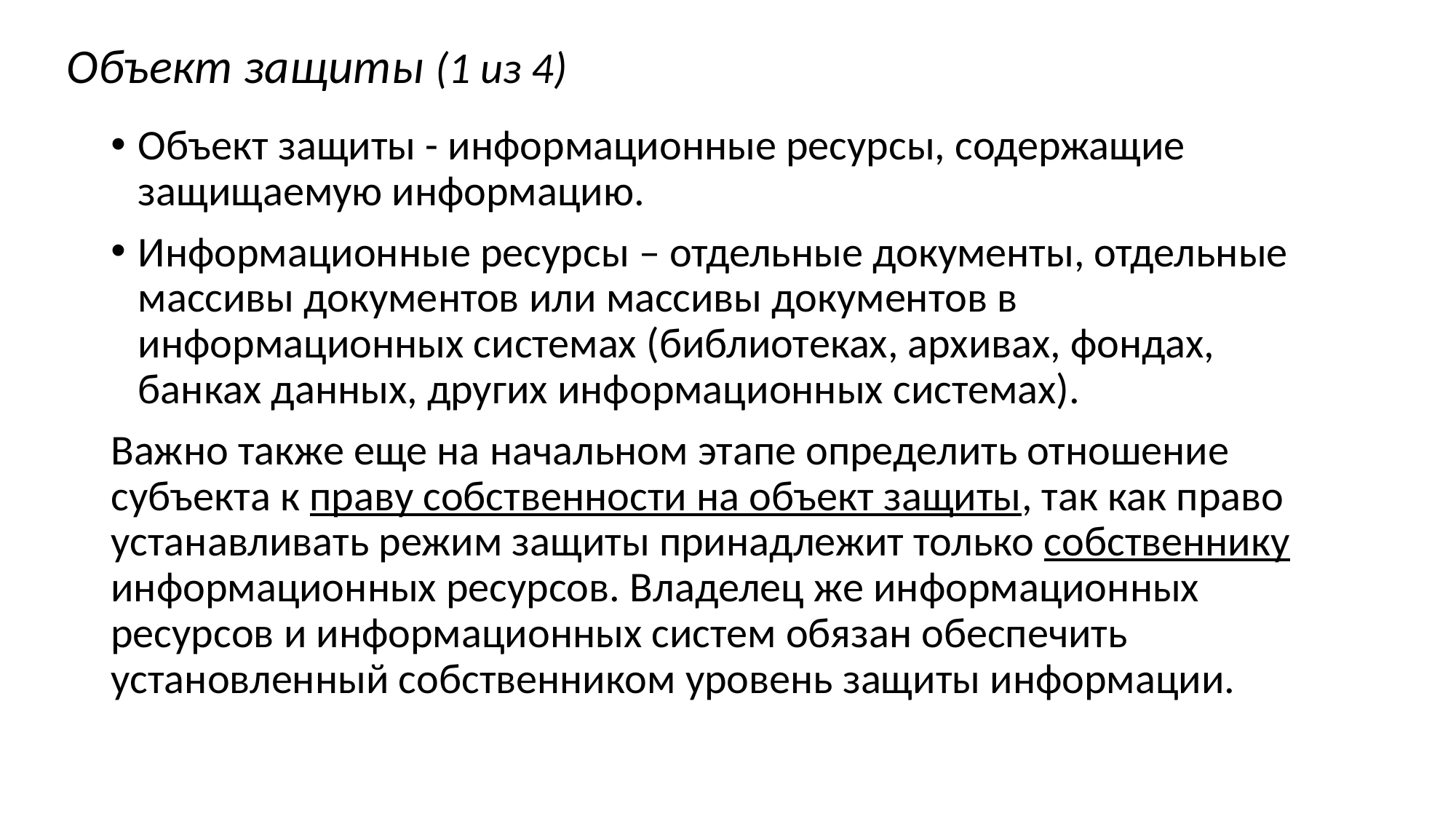

# Объект защиты (1 из 4)
Объект защиты - информационные ресурсы, содержащие защищаемую информацию.
Информационные ресурсы – отдельные документы, отдельные массивы документов или массивы документов в информационных системах (библиотеках, архивах, фондах, банках данных, других информационных системах).
Важно также еще на начальном этапе определить отношение субъекта к праву собственности на объект защиты, так как право устанавливать режим защиты принадлежит только собственнику информационных ресурсов. Владелец же информационных ресурсов и информационных систем обязан обеспечить установленный собственником уровень защиты информации.